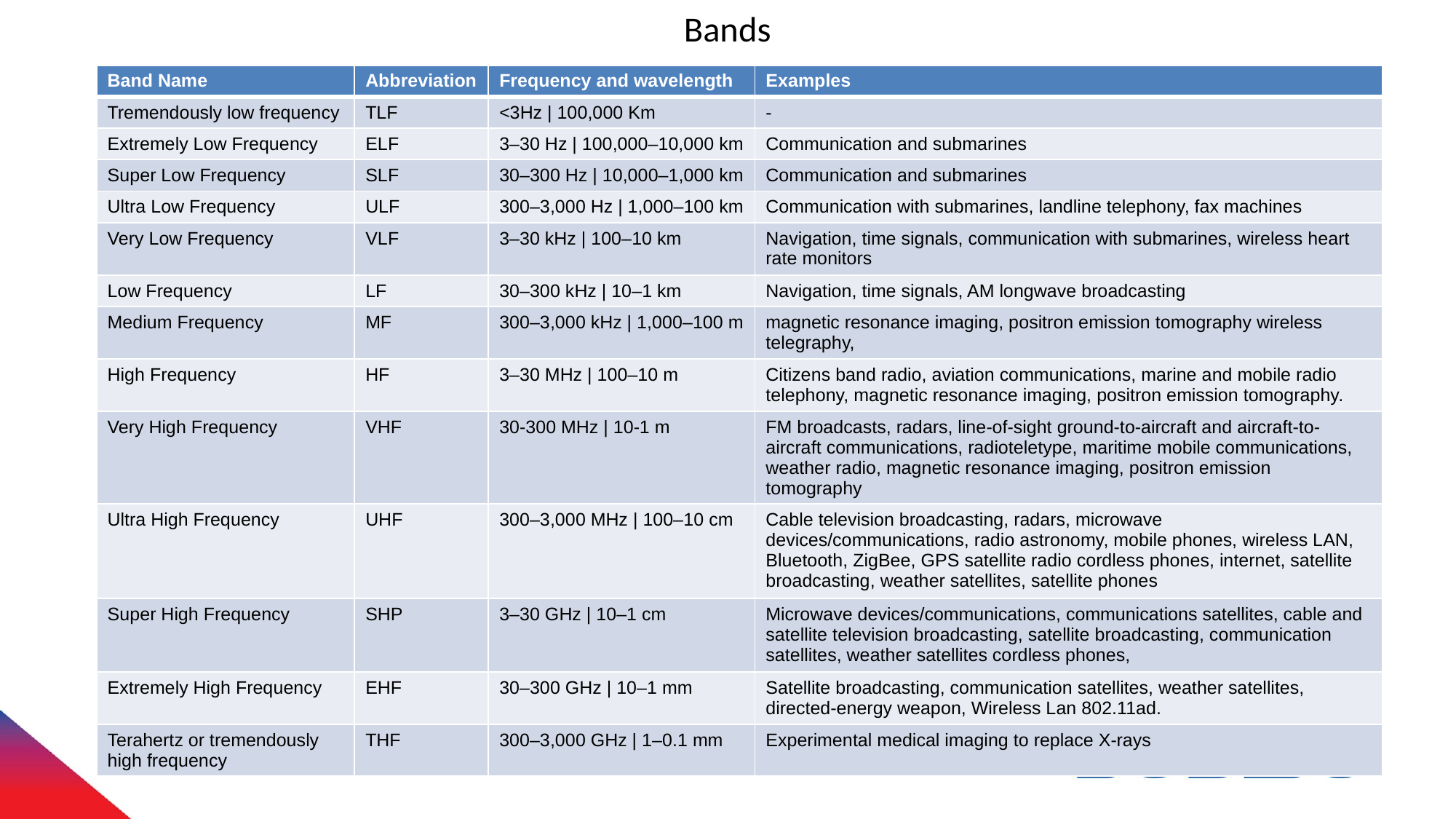

# Bands
| Band Name | Abbreviation | Frequency and wavelength | Examples |
| --- | --- | --- | --- |
| Tremendously low frequency | TLF | <3Hz | 100,000 Km | - |
| Extremely Low Frequency | ELF | 3–30 Hz | 100,000–10,000 km | Communication and submarines |
| Super Low Frequency | SLF | 30–300 Hz | 10,000–1,000 km | Communication and submarines |
| Ultra Low Frequency | ULF | 300–3,000 Hz | 1,000–100 km | Communication with submarines, landline telephony, fax machines |
| Very Low Frequency | VLF | 3–30 kHz | 100–10 km | Navigation, time signals, communication with submarines, wireless heart rate monitors |
| Low Frequency | LF | 30–300 kHz | 10–1 km | Navigation, time signals, AM longwave broadcasting |
| Medium Frequency | MF | 300–3,000 kHz | 1,000–100 m | magnetic resonance imaging, positron emission tomography wireless telegraphy, |
| High Frequency | HF | 3–30 MHz | 100–10 m | Citizens band radio, aviation communications, marine and mobile radio telephony, magnetic resonance imaging, positron emission tomography. |
| Very High Frequency | VHF | 30-300 MHz | 10-1 m | FM broadcasts, radars, line-of-sight ground-to-aircraft and aircraft-to-aircraft communications, radioteletype, maritime mobile communications, weather radio, magnetic resonance imaging, positron emission tomography |
| Ultra High Frequency | UHF | 300–3,000 MHz | 100–10 cm | Cable television broadcasting, radars, microwave devices/communications, radio astronomy, mobile phones, wireless LAN, Bluetooth, ZigBee, GPS satellite radio cordless phones, internet, satellite broadcasting, weather satellites, satellite phones |
| Super High Frequency | SHP | 3–30 GHz | 10–1 cm | Microwave devices/communications, communications satellites, cable and satellite television broadcasting, satellite broadcasting, communication satellites, weather satellites cordless phones, |
| Extremely High Frequency | EHF | 30–300 GHz | 10–1 mm | Satellite broadcasting, communication satellites, weather satellites, directed-energy weapon, Wireless Lan 802.11ad. |
| Terahertz or tremendously high frequency | THF | 300–3,000 GHz | 1–0.1 mm | Experimental medical imaging to replace X-rays |